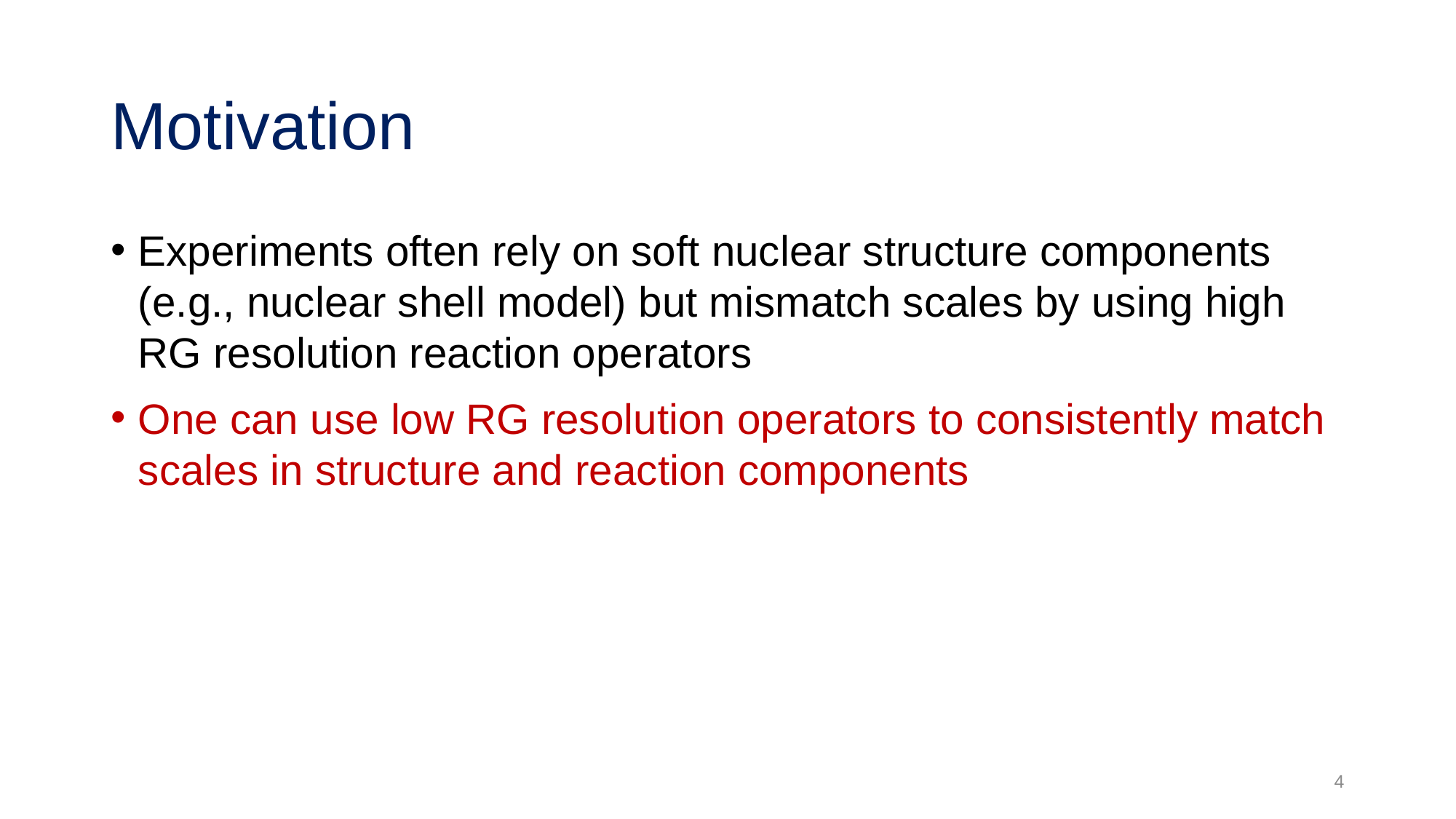

# Motivation
Experiments often rely on soft nuclear structure components (e.g., nuclear shell model) but mismatch scales by using high RG resolution reaction operators
One can use low RG resolution operators to consistently match scales in structure and reaction components
4